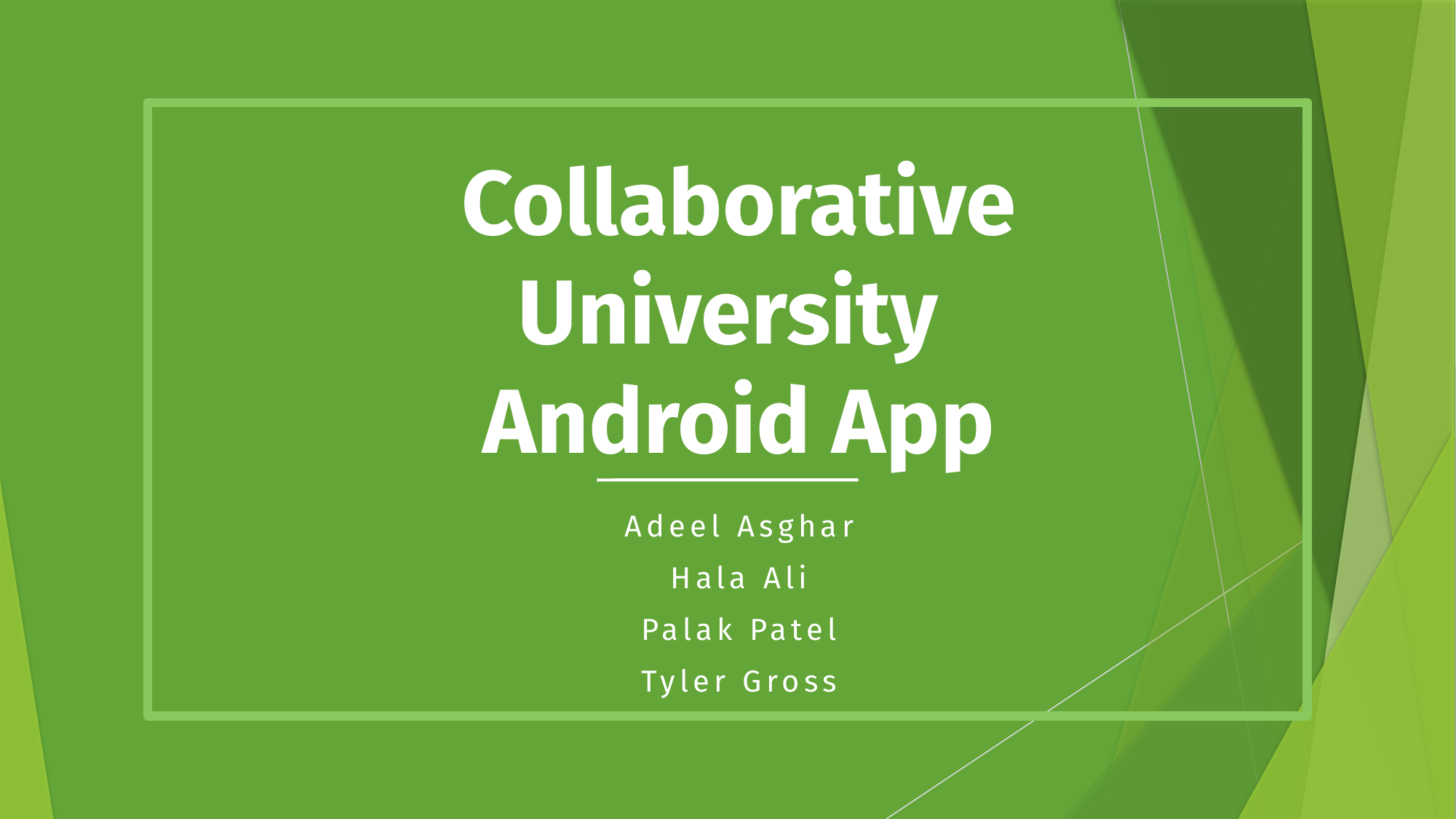

# Collaborative University Android App
Adeel Asghar
Hala Ali
Palak Patel
Tyler Gross